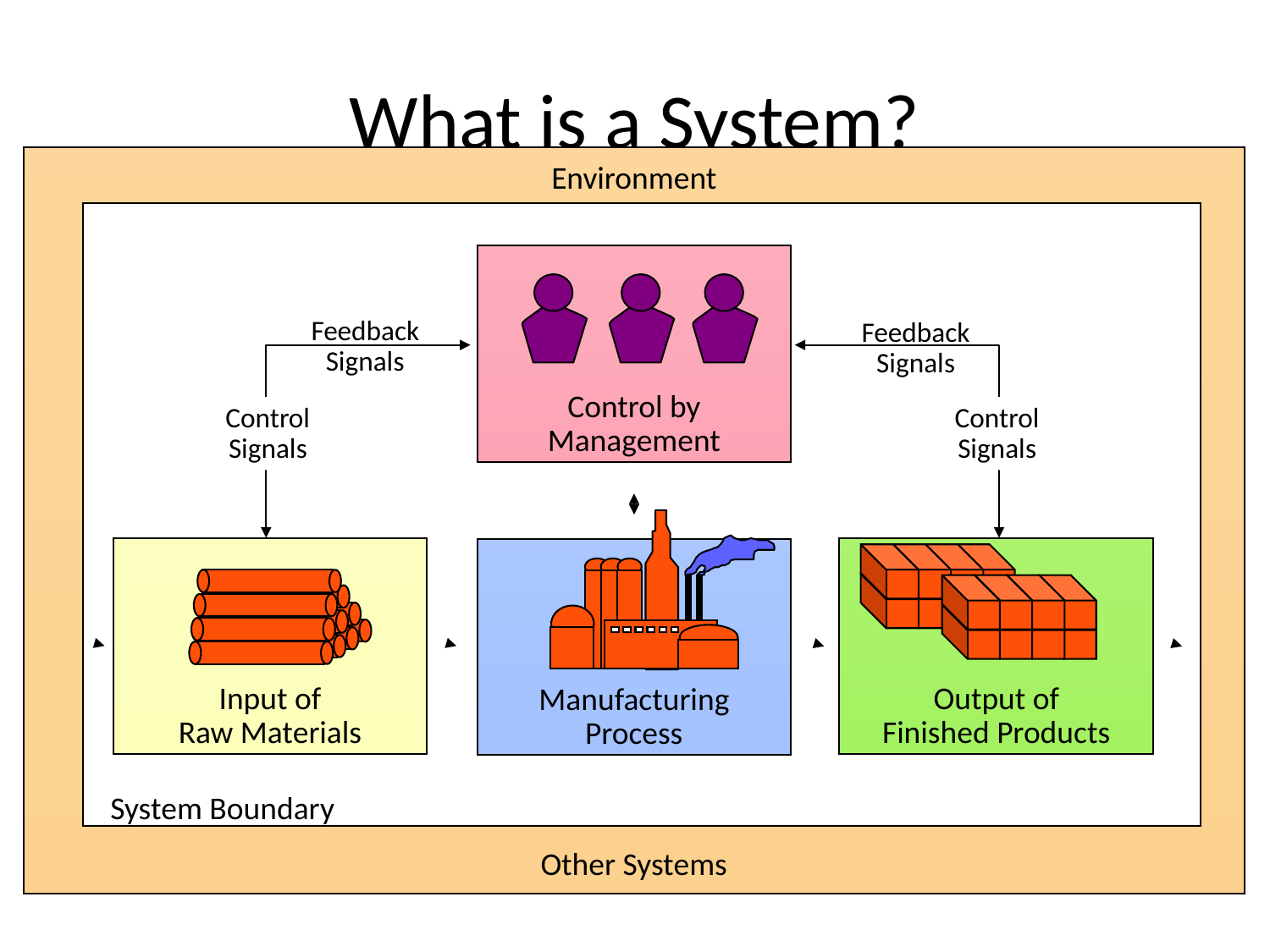

# What is a System?

Environment

Control by
Management

Feedback
Signals
Feedback
Signals

Control
Signals
Control
Signals

Input of
Raw Materials

Output of
Finished Products

Manufacturing
Process

System Boundary
Other Systems